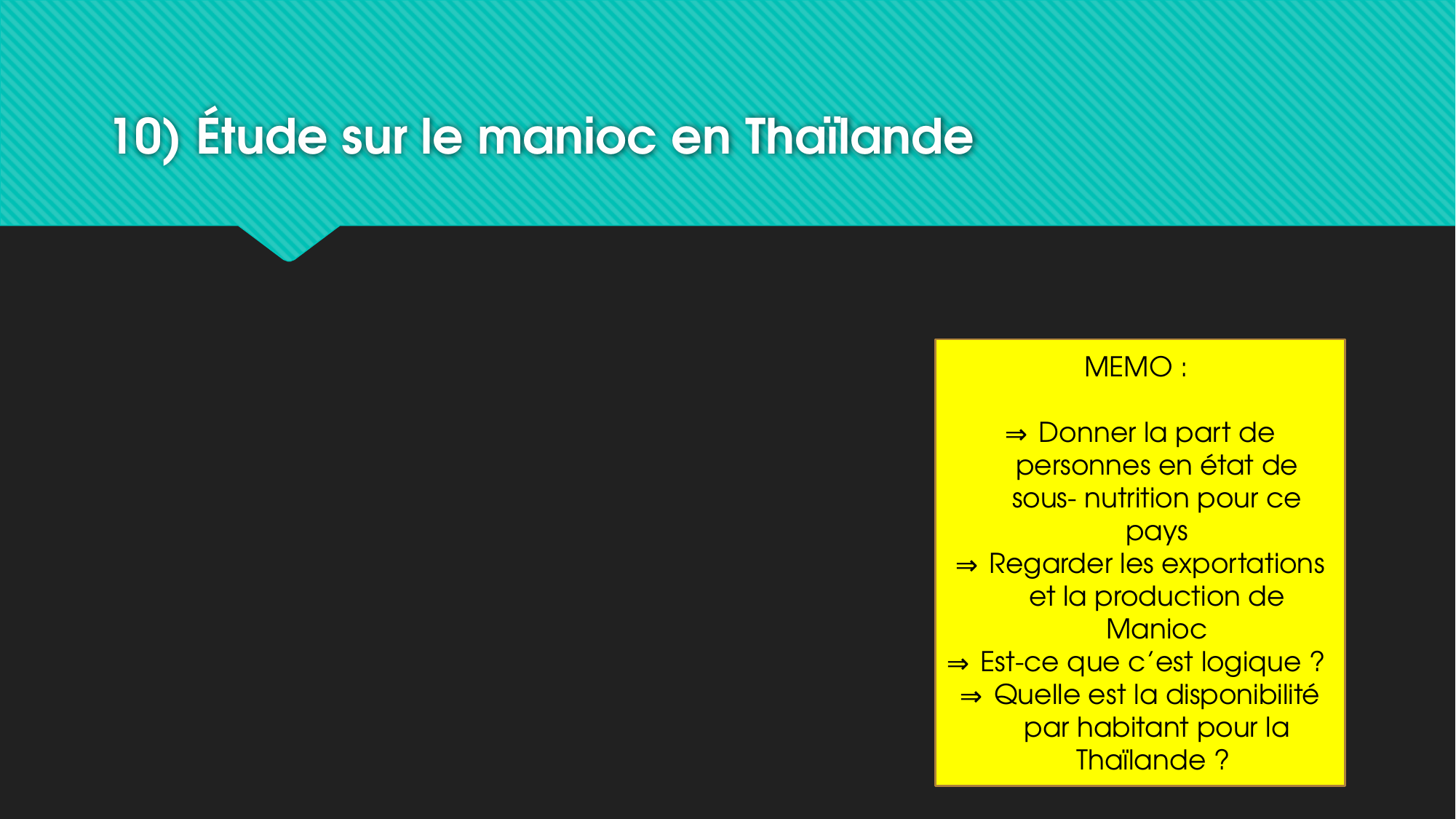

# 10) Étude sur le manioc en Thaïlande

MEMO :

Donner la part de personnes en état de sous- nutrition pour ce pays
Regarder les exportations et la production de Manioc
Est-ce que c’est logique ?
Quelle est la disponibilité par habitant pour la Thaïlande ?